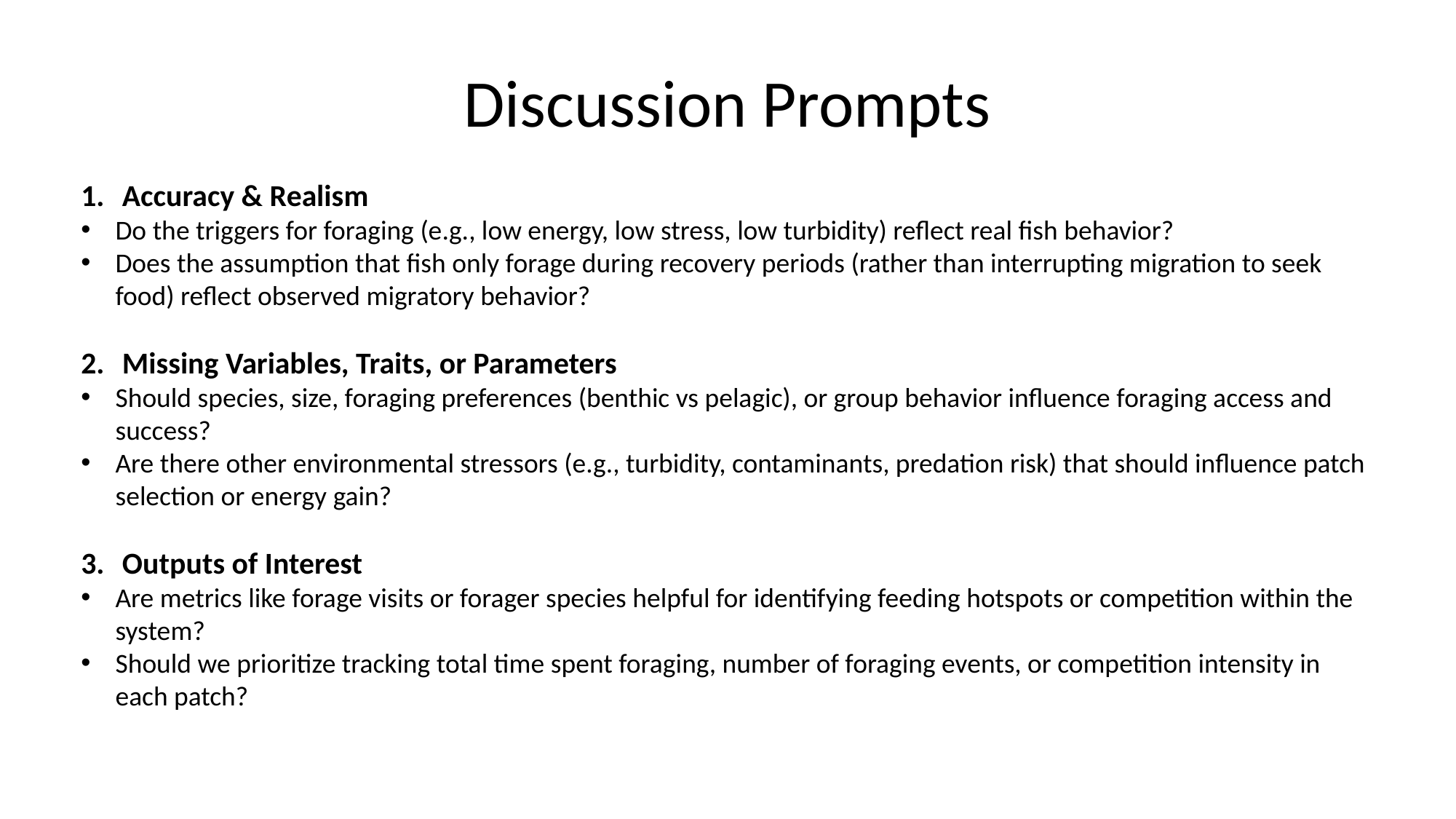

# Discussion Prompts
Accuracy & Realism
Do the triggers for foraging (e.g., low energy, low stress, low turbidity) reflect real fish behavior?
Does the assumption that fish only forage during recovery periods (rather than interrupting migration to seek food) reflect observed migratory behavior?

Missing Variables, Traits, or Parameters
Should species, size, foraging preferences (benthic vs pelagic), or group behavior influence foraging access and success?
Are there other environmental stressors (e.g., turbidity, contaminants, predation risk) that should influence patch selection or energy gain?

Outputs of Interest
Are metrics like forage visits or forager species helpful for identifying feeding hotspots or competition within the system?
Should we prioritize tracking total time spent foraging, number of foraging events, or competition intensity in each patch?